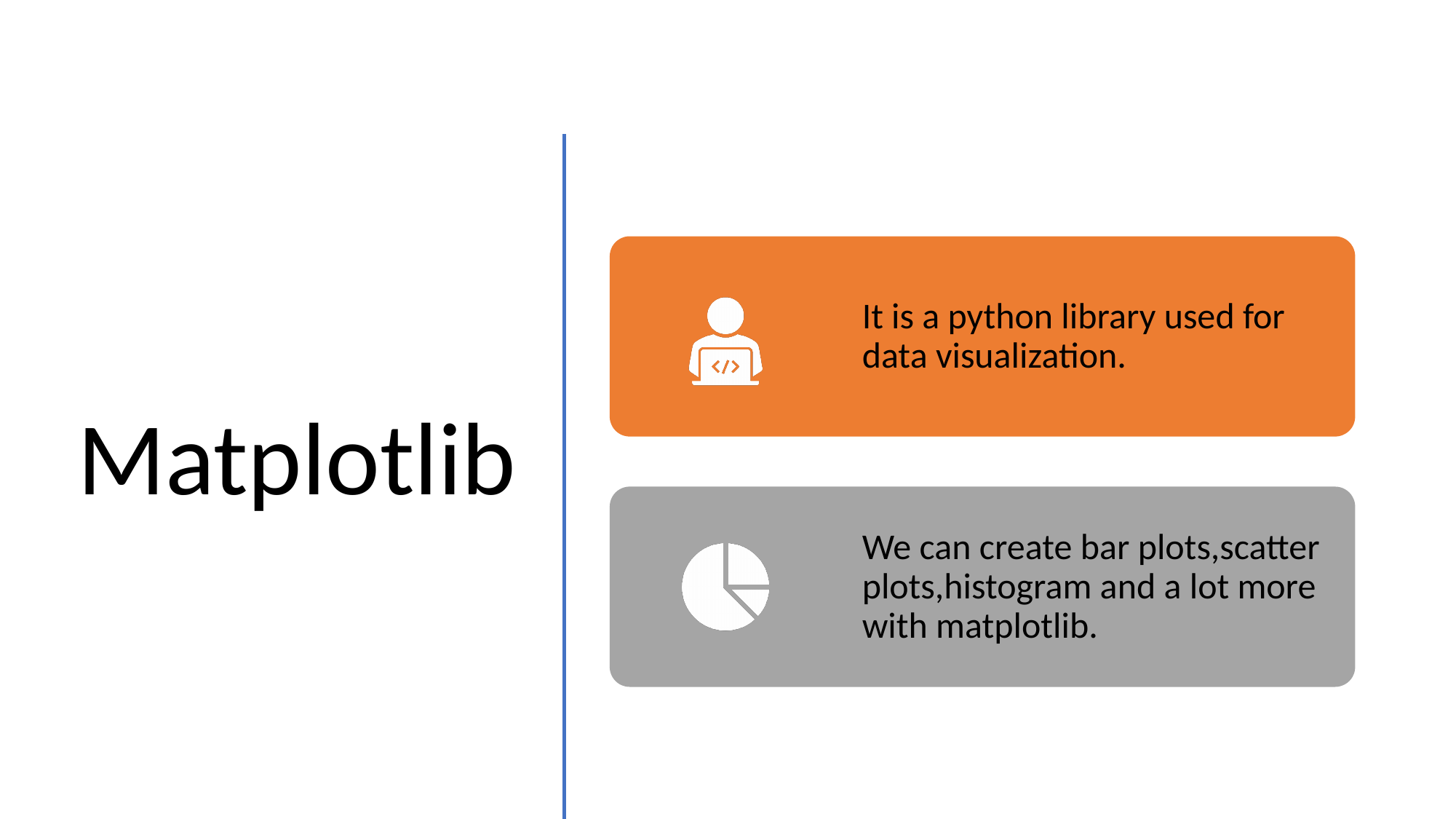

# Matplotlib
It is a python library used for data visualization.
We can create bar plots,scatter plots,histogram and a lot more with matplotlib.